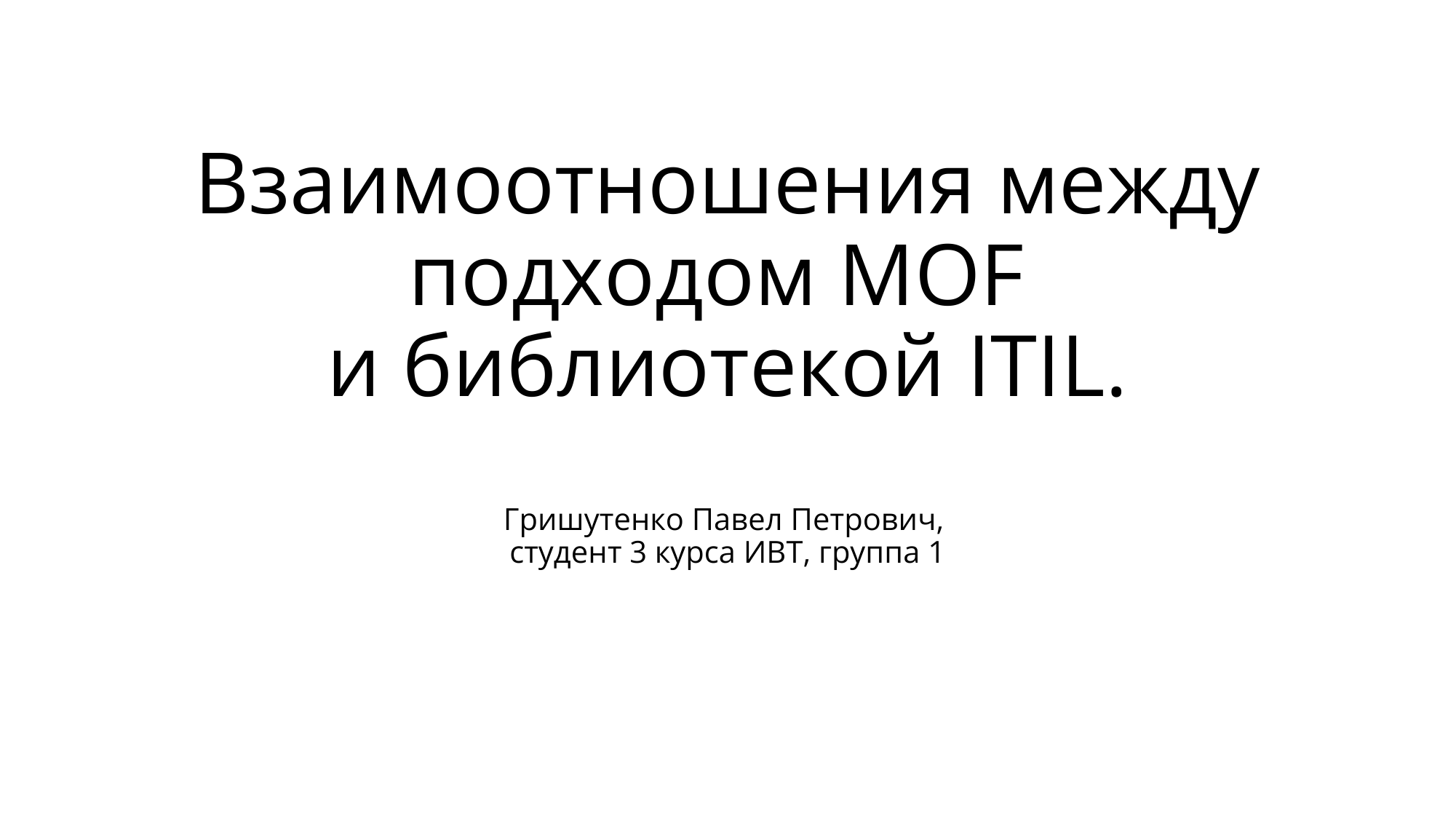

# Взаимоотношения между подходом MOF и библиотекой ITIL.
Гришутенко Павел Петрович,
студент 3 курса ИВТ, группа 1